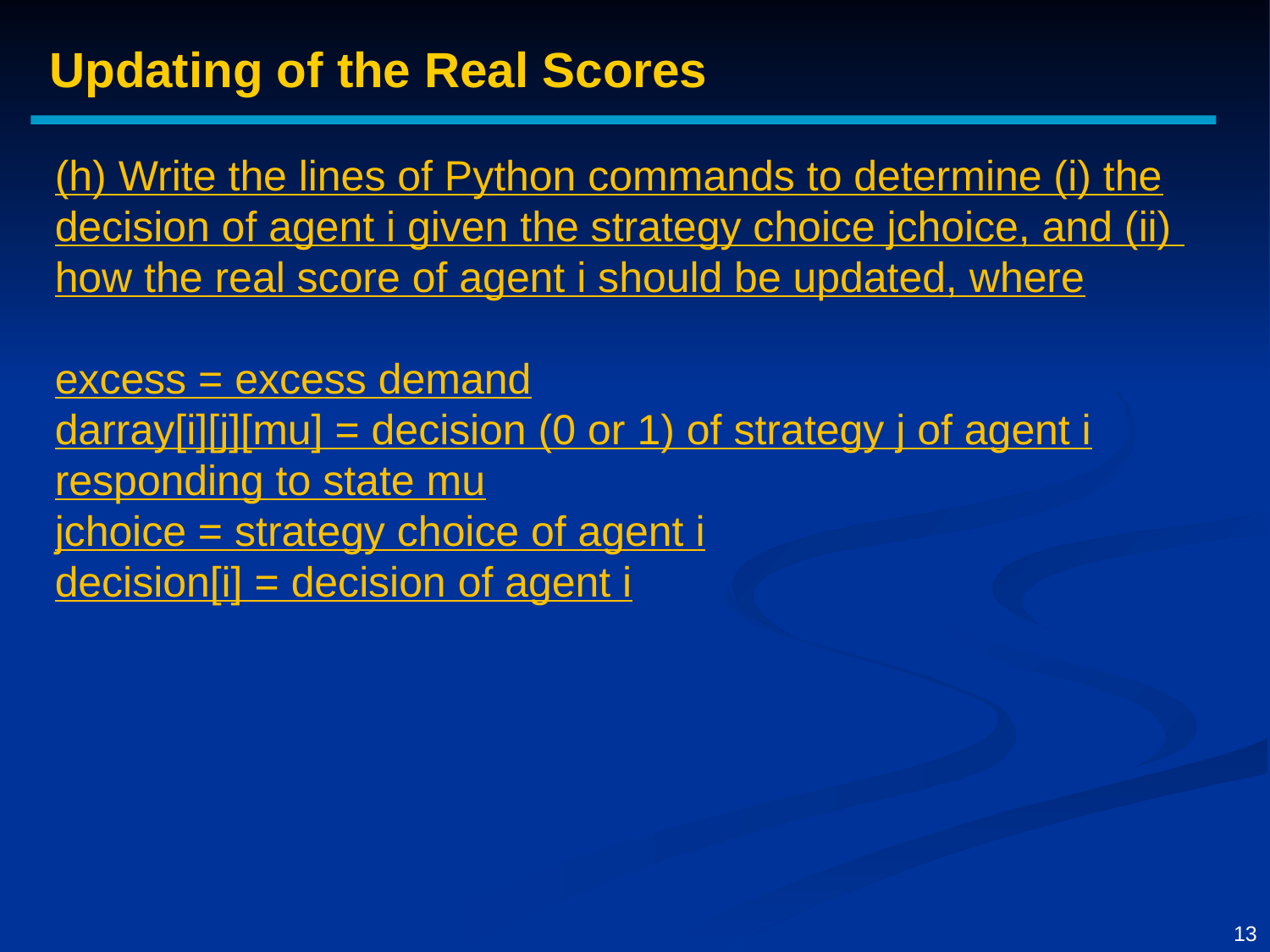

Updating of the Real Scores

(h) Write the lines of Python commands to determine (i) the decision of agent i given the strategy choice jchoice, and (ii)  how the real score of agent i should be updated, where

excess = excess demand
darray[i][j][mu] = decision (0 or 1) of strategy j of agent i responding to state mu
jchoice = strategy choice of agent i
decision[i] = decision of agent i
13